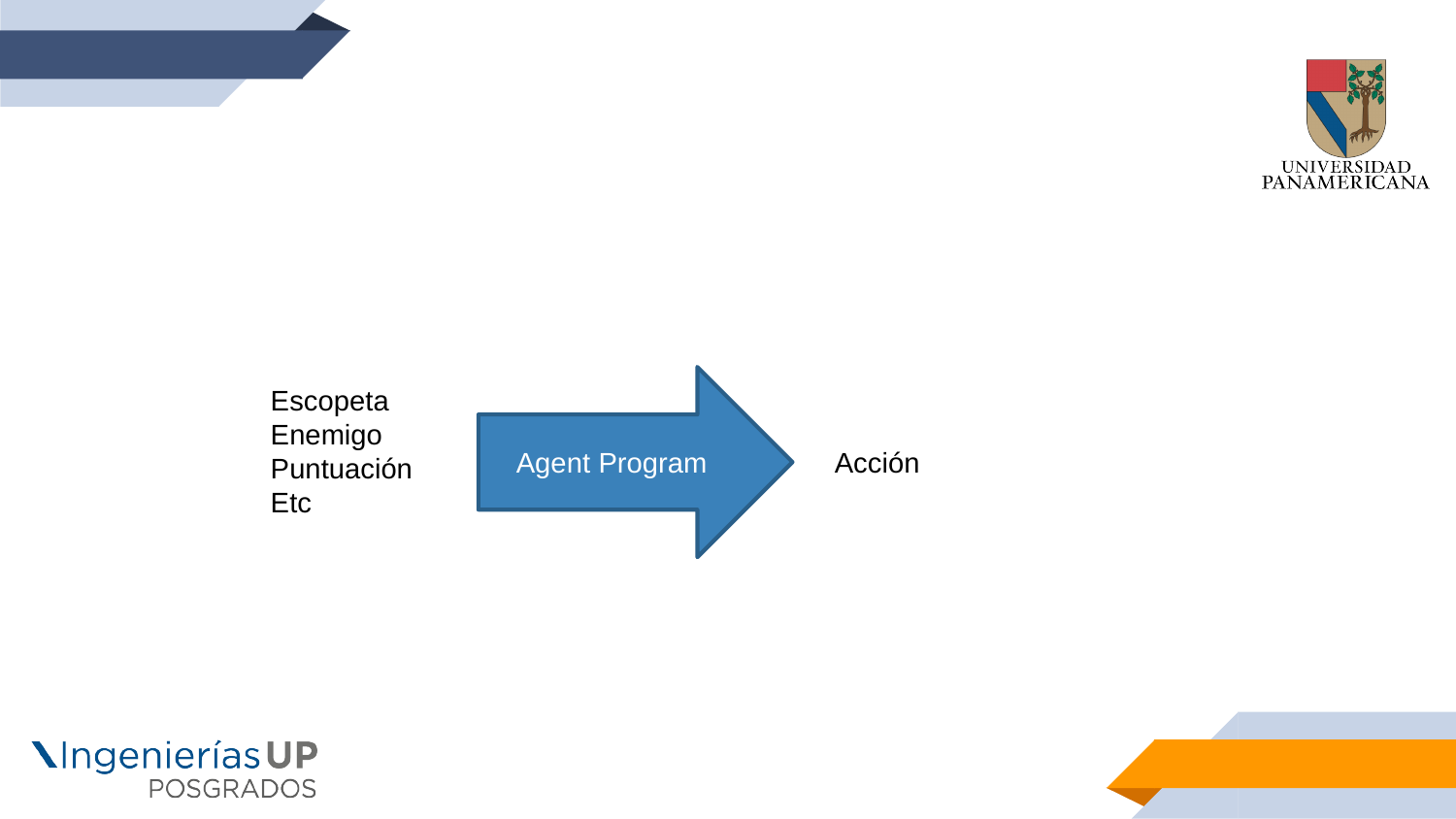

Agent Program
Escopeta
Enemigo
Puntuación
Etc
Acción
22